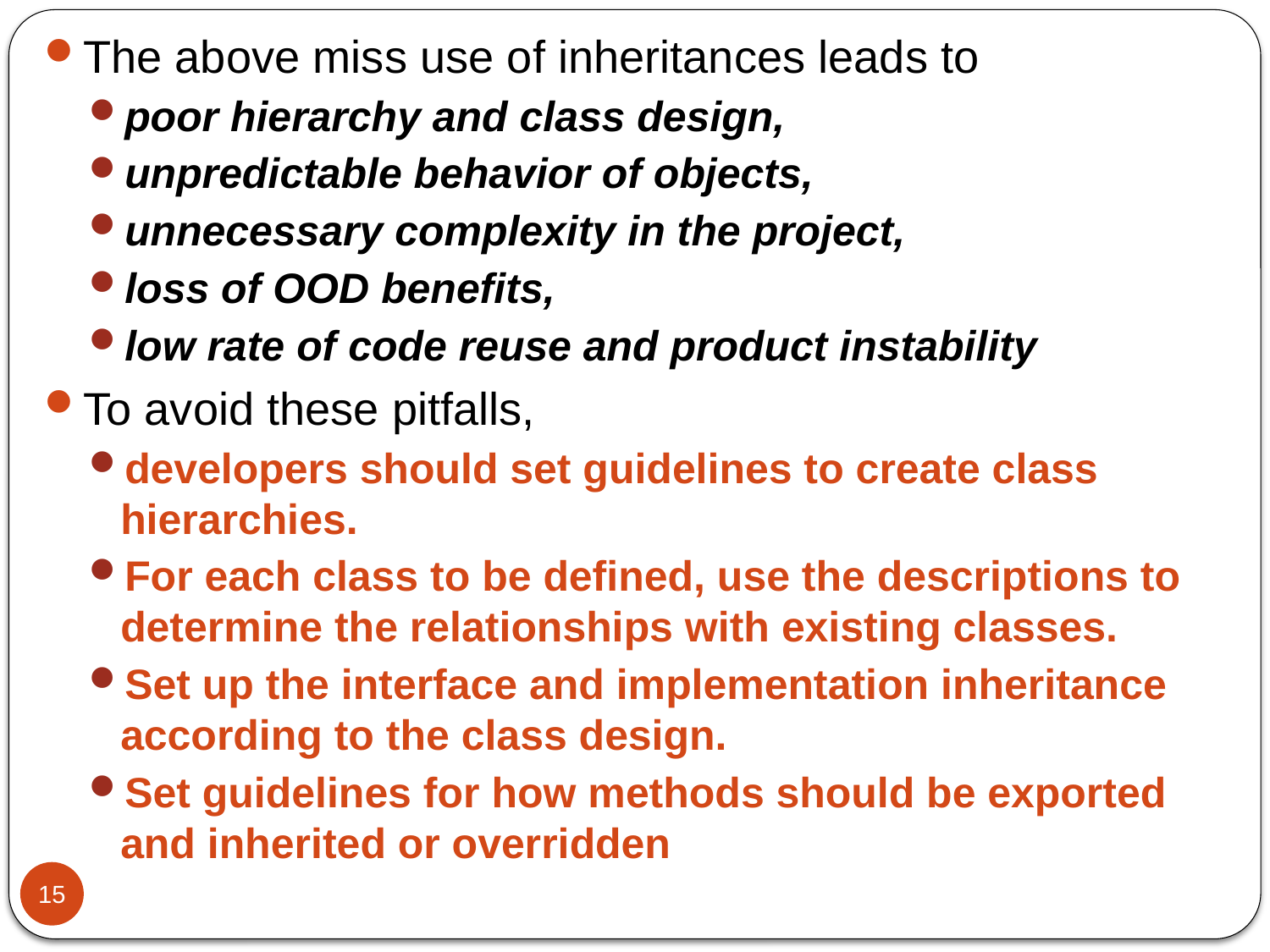

The above miss use of inheritances leads to
poor hierarchy and class design,
unpredictable behavior of objects,
unnecessary complexity in the project,
loss of OOD benefits,
low rate of code reuse and product instability
To avoid these pitfalls,
developers should set guidelines to create class hierarchies.
For each class to be defined, use the descriptions to determine the relationships with existing classes.
Set up the interface and implementation inheritance according to the class design.
Set guidelines for how methods should be exported and inherited or overridden
15